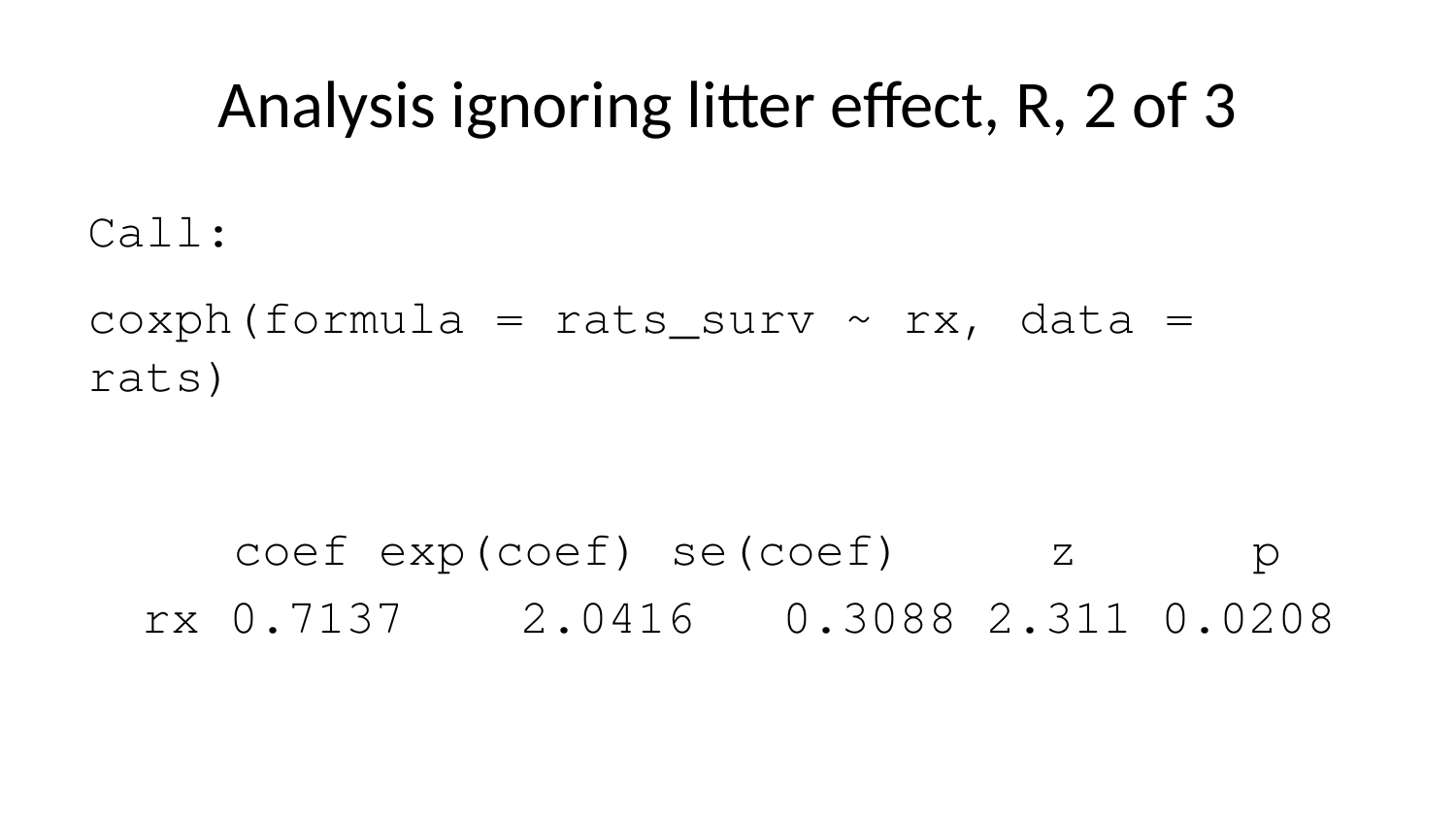

# Analysis ignoring litter effect, R, 2 of 3
Call:
coxph(formula = rats_surv ~ rx, data = rats)

     coef exp(coef) se(coef)     z      p
rx 0.7137    2.0416   0.3088 2.311 0.0208